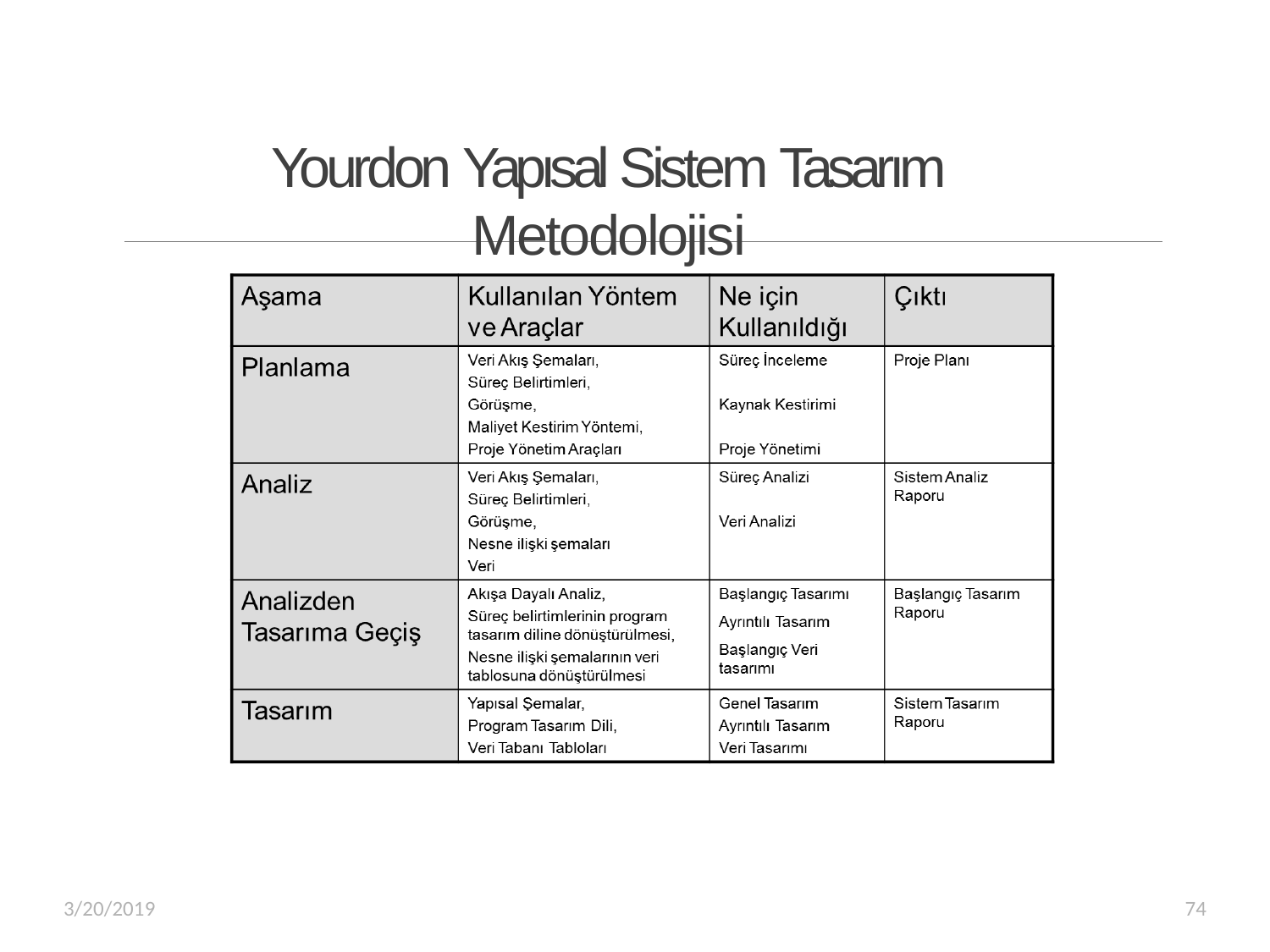

# Yourdon Yapısal Sistem Tasarım Metodolojisi

3/20/2019
74